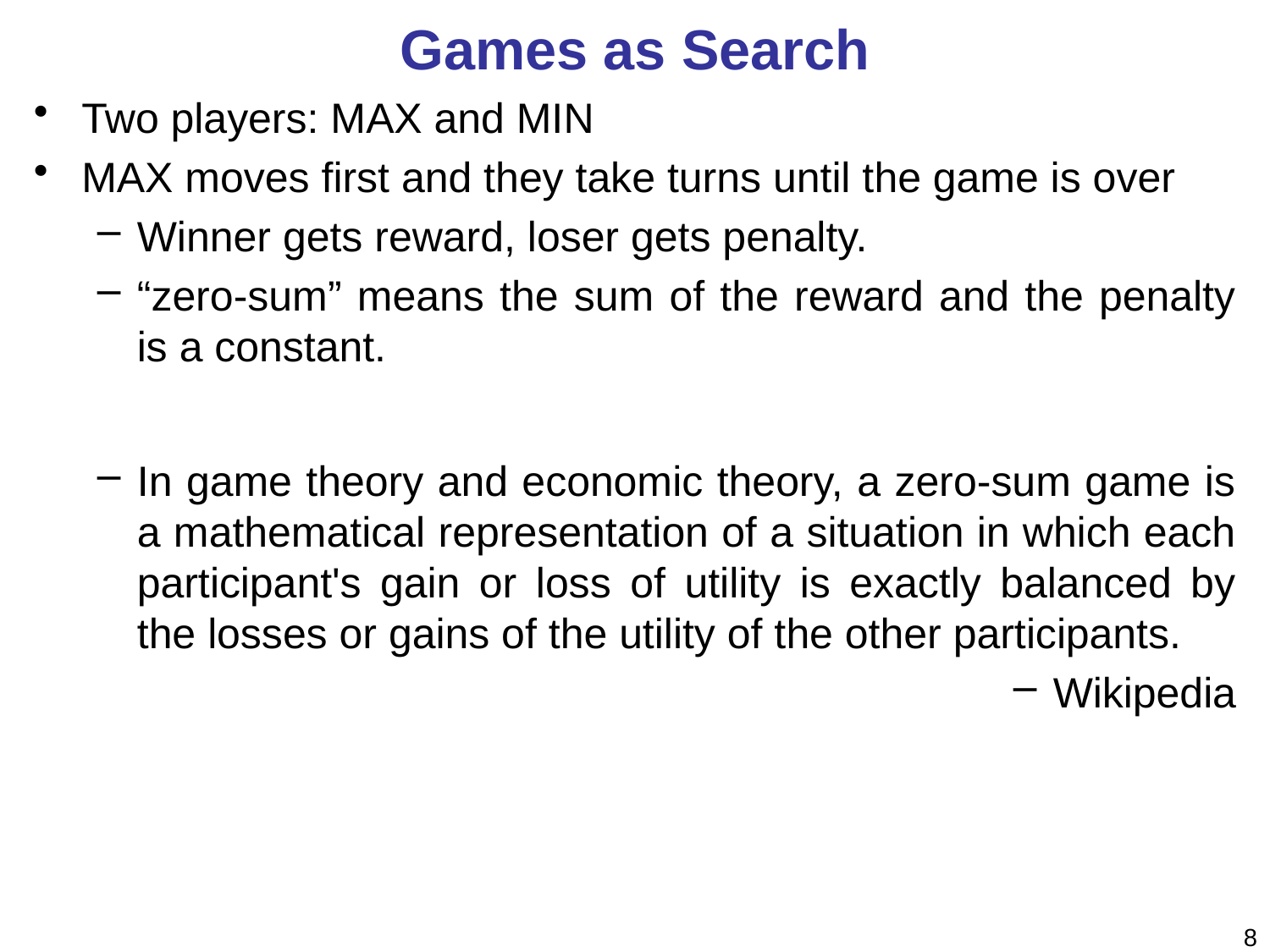

# Games as Search
Two players: MAX and MIN
MAX moves first and they take turns until the game is over
Winner gets reward, loser gets penalty.
“zero-sum” means the sum of the reward and the penalty is a constant.

In game theory and economic theory, a zero-sum game is a mathematical representation of a situation in which each participant's gain or loss of utility is exactly balanced by the losses or gains of the utility of the other participants.
Wikipedia

8